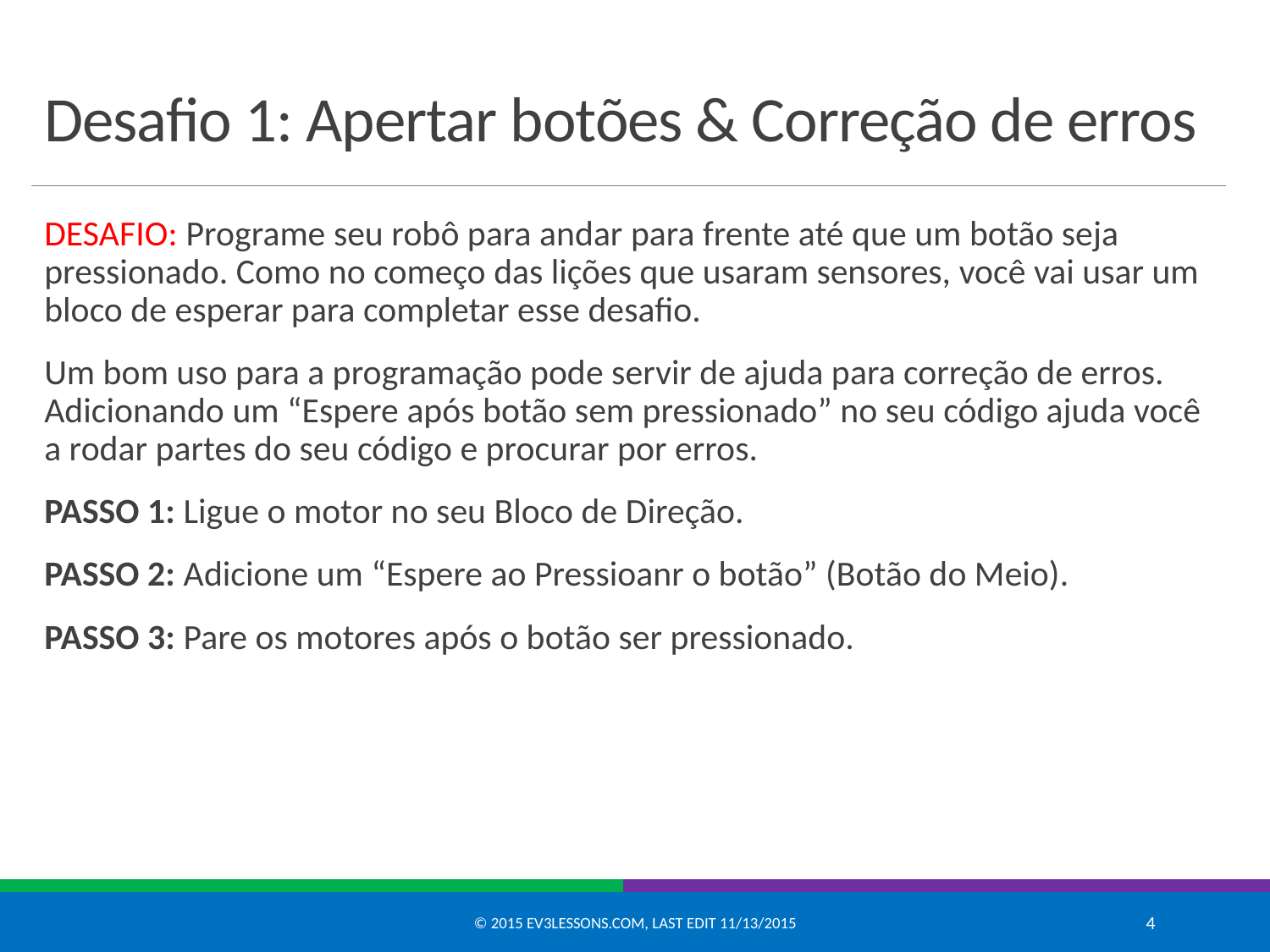

# Desafio 1: Apertar botões & Correção de erros
DESAFIO: Programe seu robô para andar para frente até que um botão seja pressionado. Como no começo das lições que usaram sensores, você vai usar um bloco de esperar para completar esse desafio.
Um bom uso para a programação pode servir de ajuda para correção de erros. Adicionando um “Espere após botão sem pressionado” no seu código ajuda você a rodar partes do seu código e procurar por erros.
PASSO 1: Ligue o motor no seu Bloco de Direção.
PASSO 2: Adicione um “Espere ao Pressioanr o botão” (Botão do Meio).
PASSO 3: Pare os motores após o botão ser pressionado.
© 2015 EV3Lessons.com, Last edit 11/13/2015
4